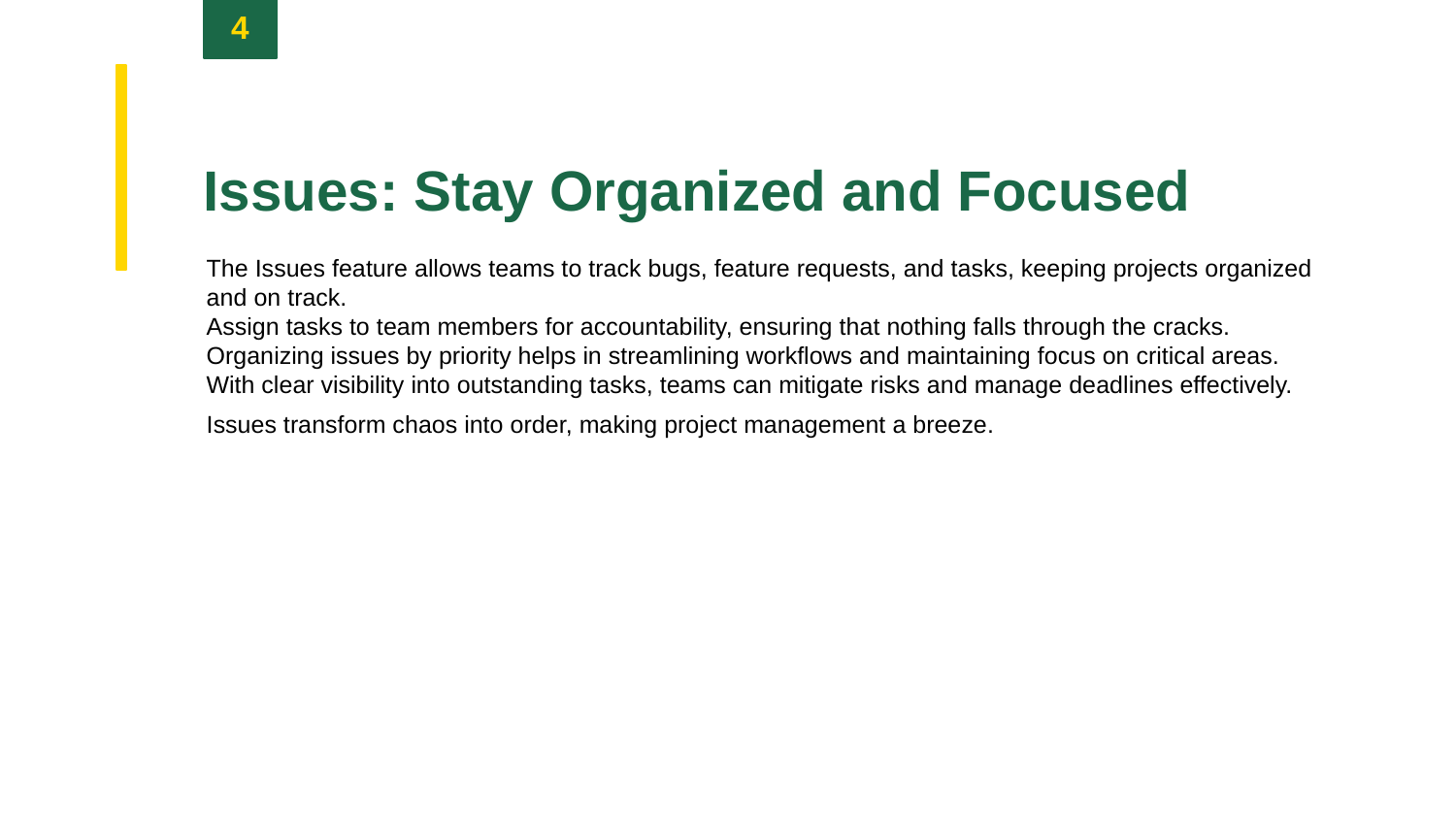

4

Issues: Stay Organized and Focused
The Issues feature allows teams to track bugs, feature requests, and tasks, keeping projects organized and on track.
Assign tasks to team members for accountability, ensuring that nothing falls through the cracks.
Organizing issues by priority helps in streamlining workflows and maintaining focus on critical areas.
With clear visibility into outstanding tasks, teams can mitigate risks and manage deadlines effectively.
Issues transform chaos into order, making project management a breeze.